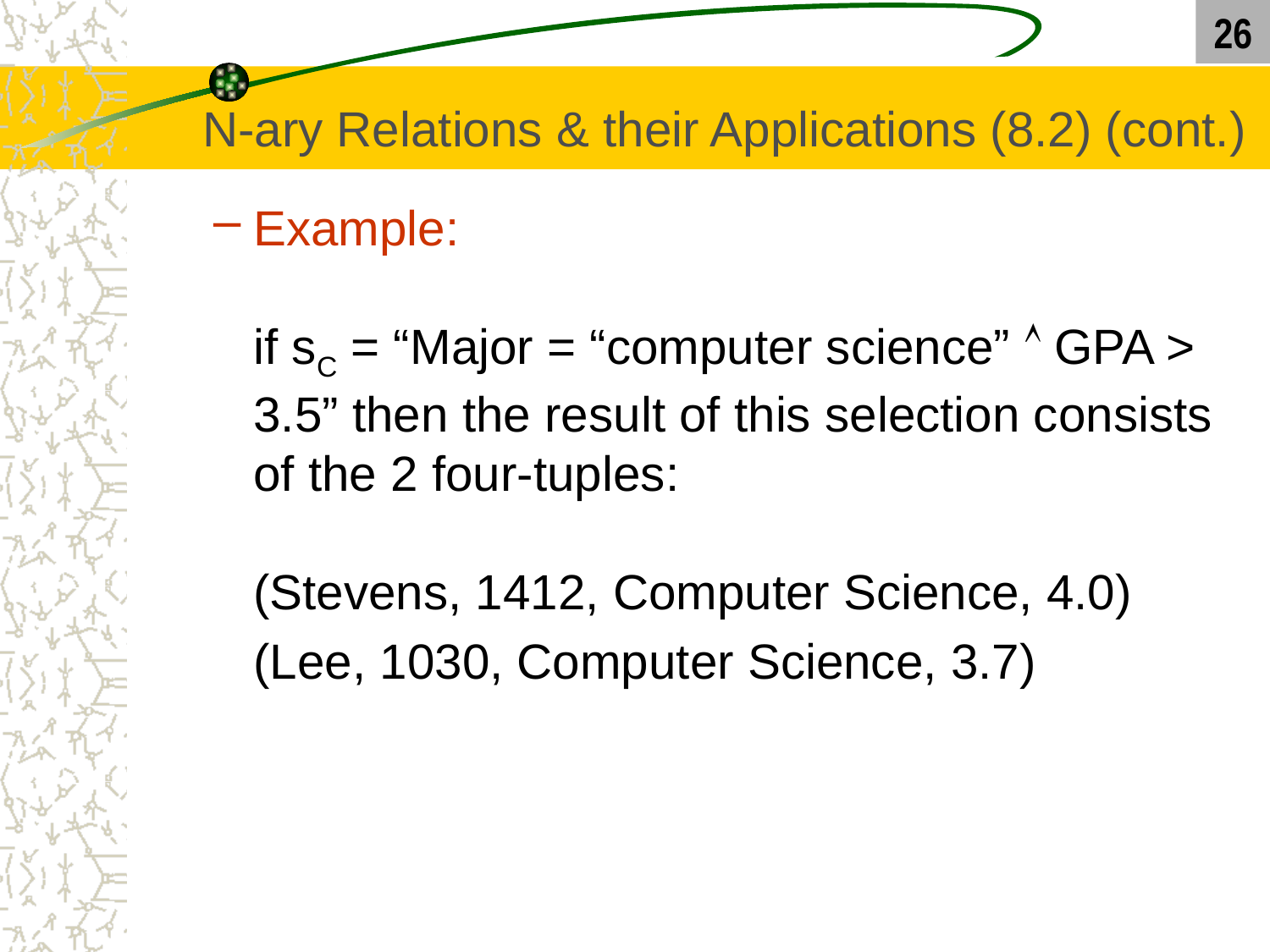

26
# N-ary Relations & their Applications (8.2) (cont.)
Example:
if sC = “Major = “computer science” ∧ GPA > 3.5” then the result of this selection consists of the 2 four-tuples:
(Stevens, 1412, Computer Science, 4.0)
	(Lee, 1030, Computer Science, 3.7)